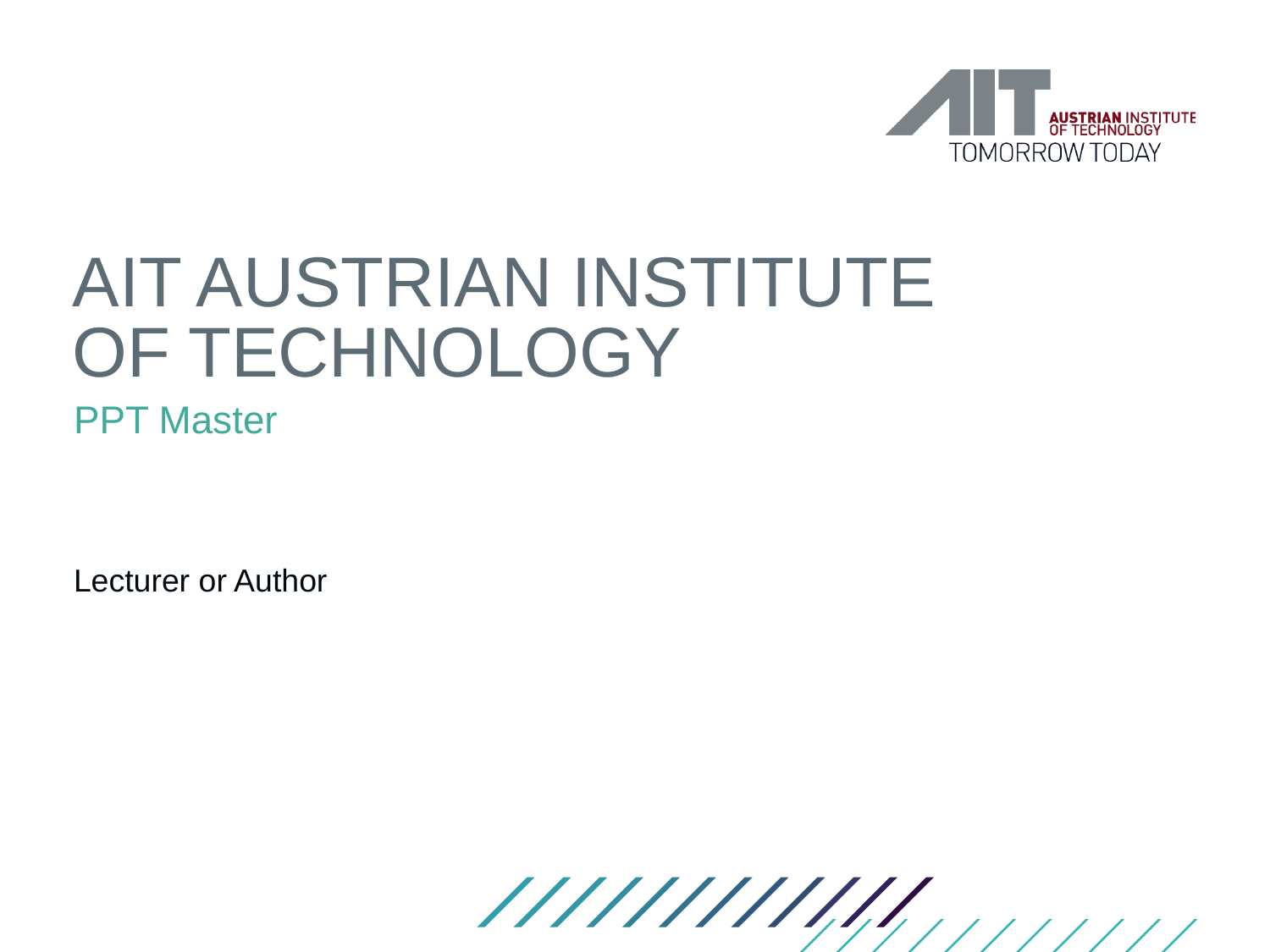

# AIT Austrian Institute of Technology
PPT Master

Lecturer or Author